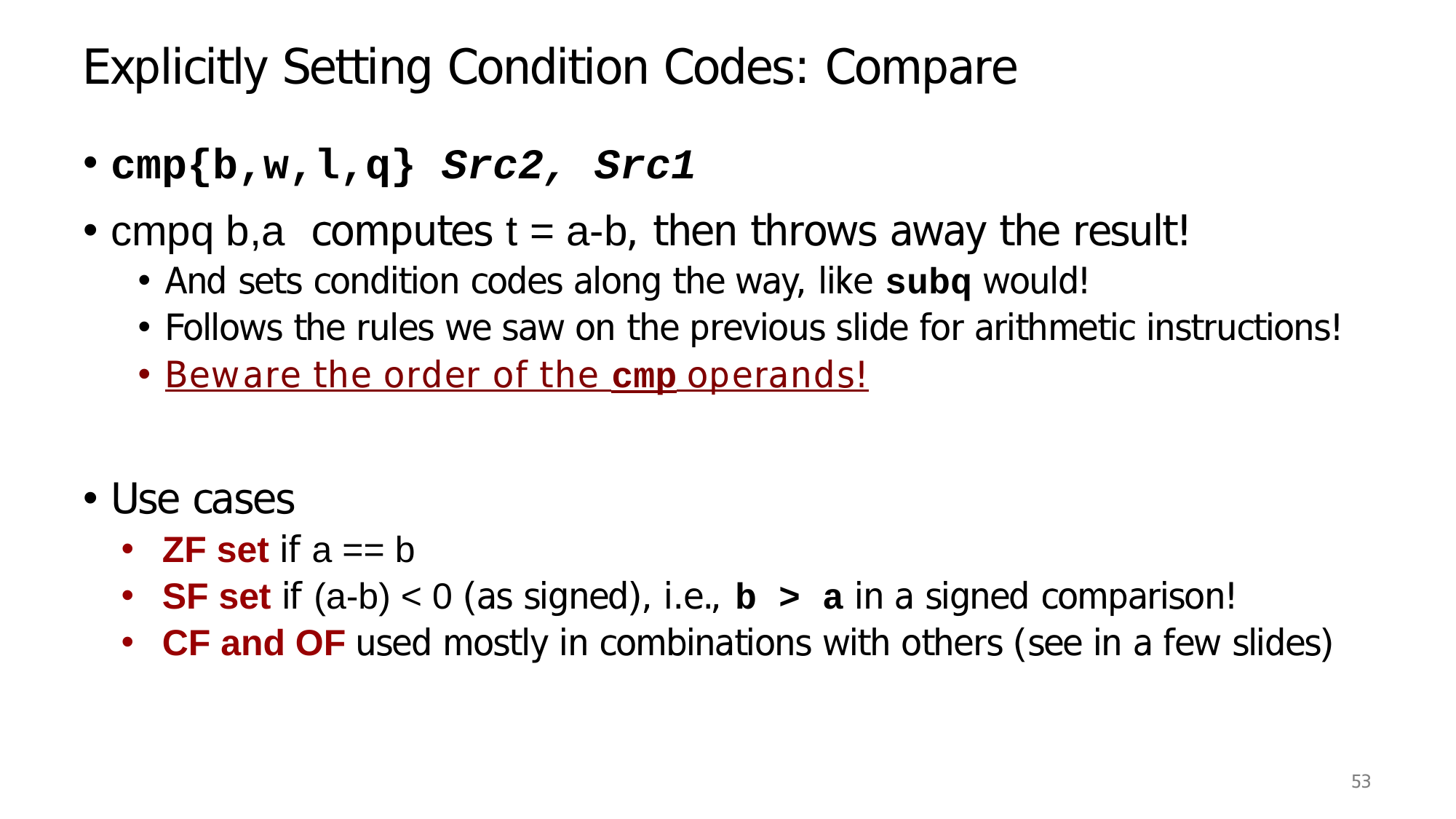

Carnegie Mellon
# Explicitly Setting Condition Codes: Compare
cmp{b,w,l,q} Src2, Src1
cmpq b,a  computes t = a-b, then throws away the result!
And sets condition codes along the way, like subq would!
Follows the rules we saw on the previous slide for arithmetic instructions!
Beware the order of the cmp operands!

Use cases
ZF set if a == b
SF set if (a-b) < 0 (as signed), i.e., b > a in a signed comparison!
CF and OF used mostly in combinations with others (see in a few slides)
53